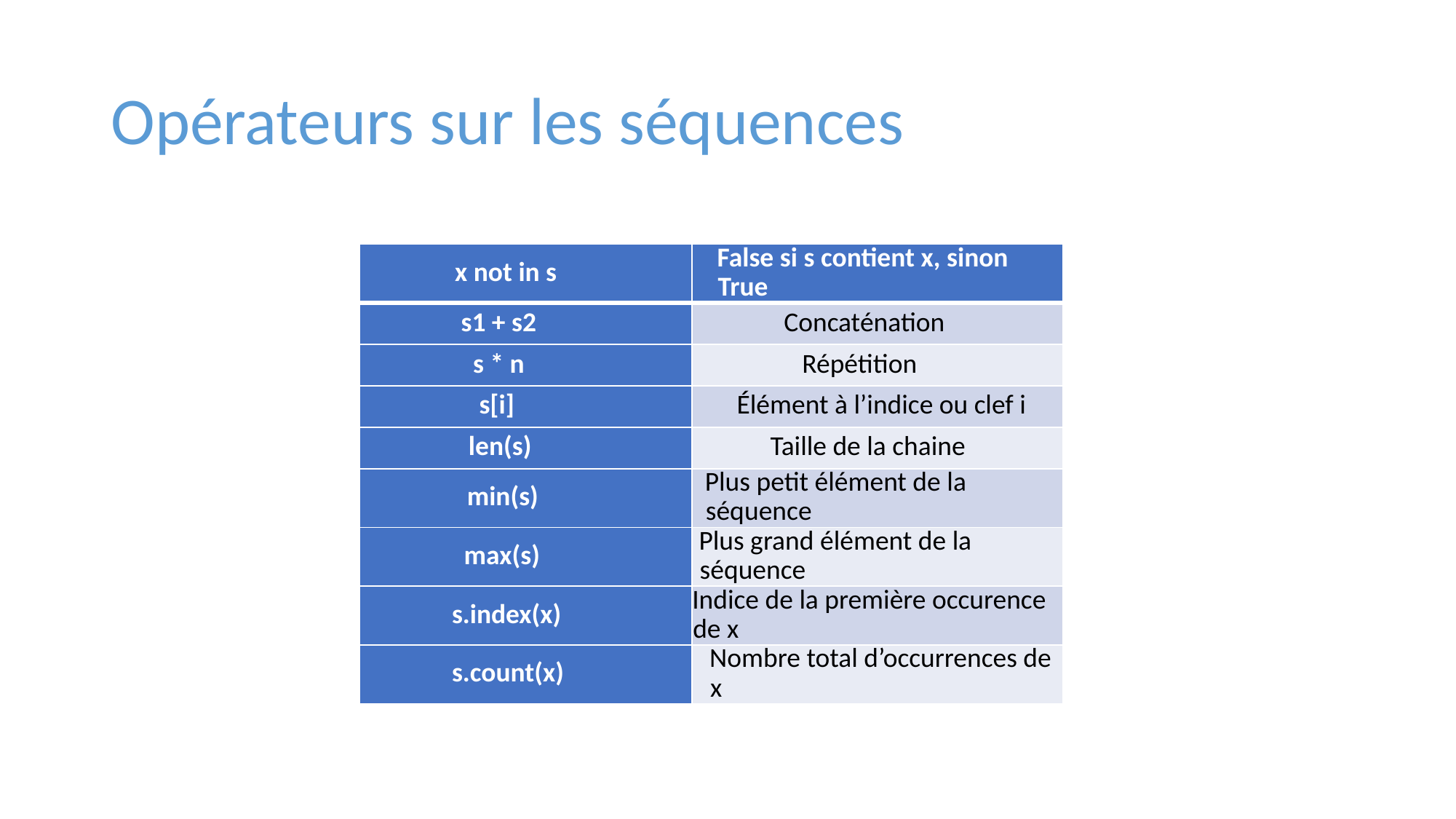

# Opérateurs sur les séquences
| x not in s | False si s contient x, sinon True |
| --- | --- |
| s1 + s2 | Concaténation |
| s \* n | Répétition |
| s[i] | Élément à l’indice ou clef i |
| len(s) | Taille de la chaine |
| min(s) | Plus petit élément de la séquence |
| max(s) | Plus grand élément de la séquence |
| s.index(x) | Indice de la première occurence de x |
| s.count(x) | Nombre total d’occurrences de x |